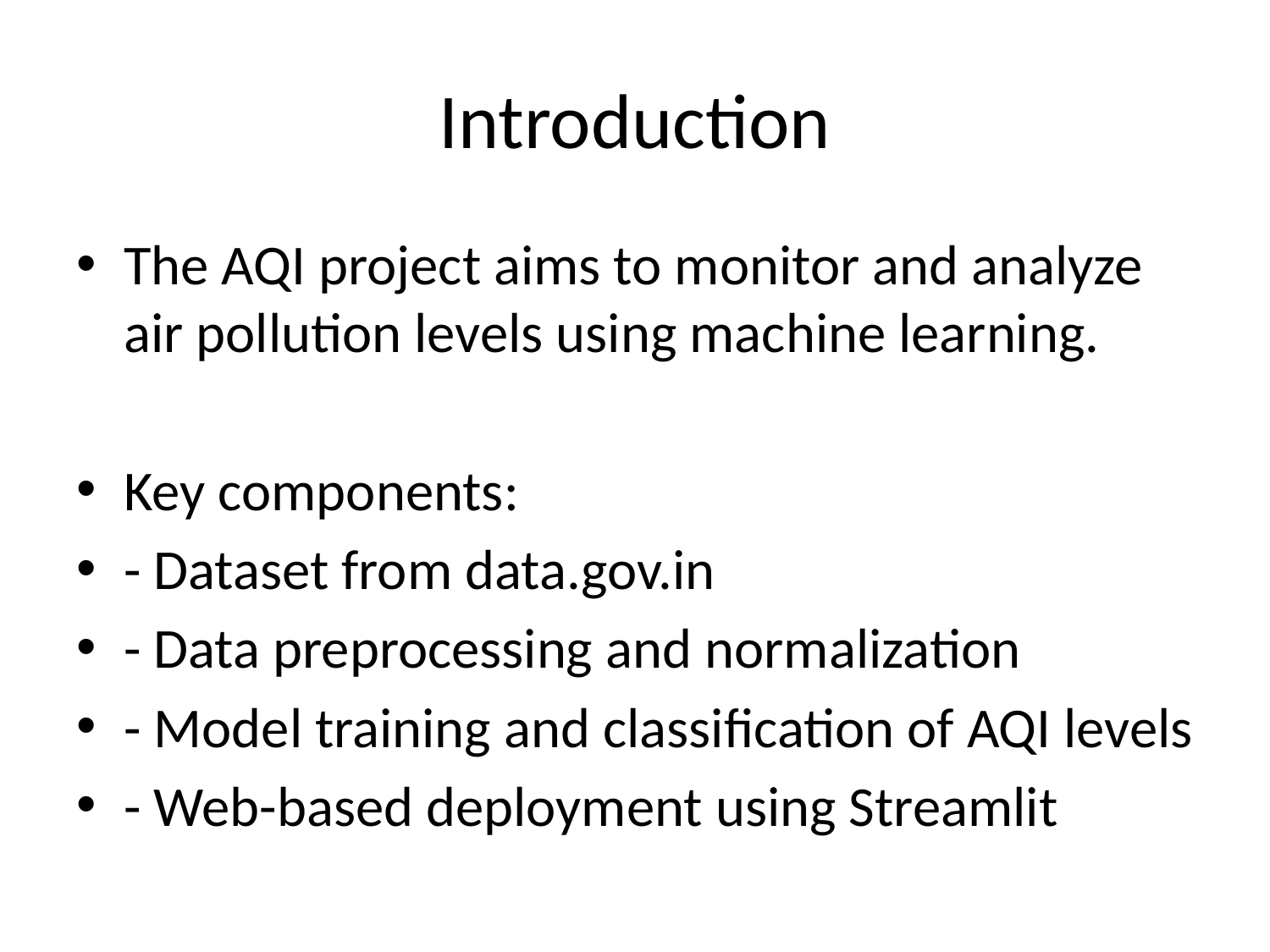

# Introduction
The AQI project aims to monitor and analyze air pollution levels using machine learning.

Key components:
- Dataset from data.gov.in
- Data preprocessing and normalization
- Model training and classification of AQI levels
- Web-based deployment using Streamlit